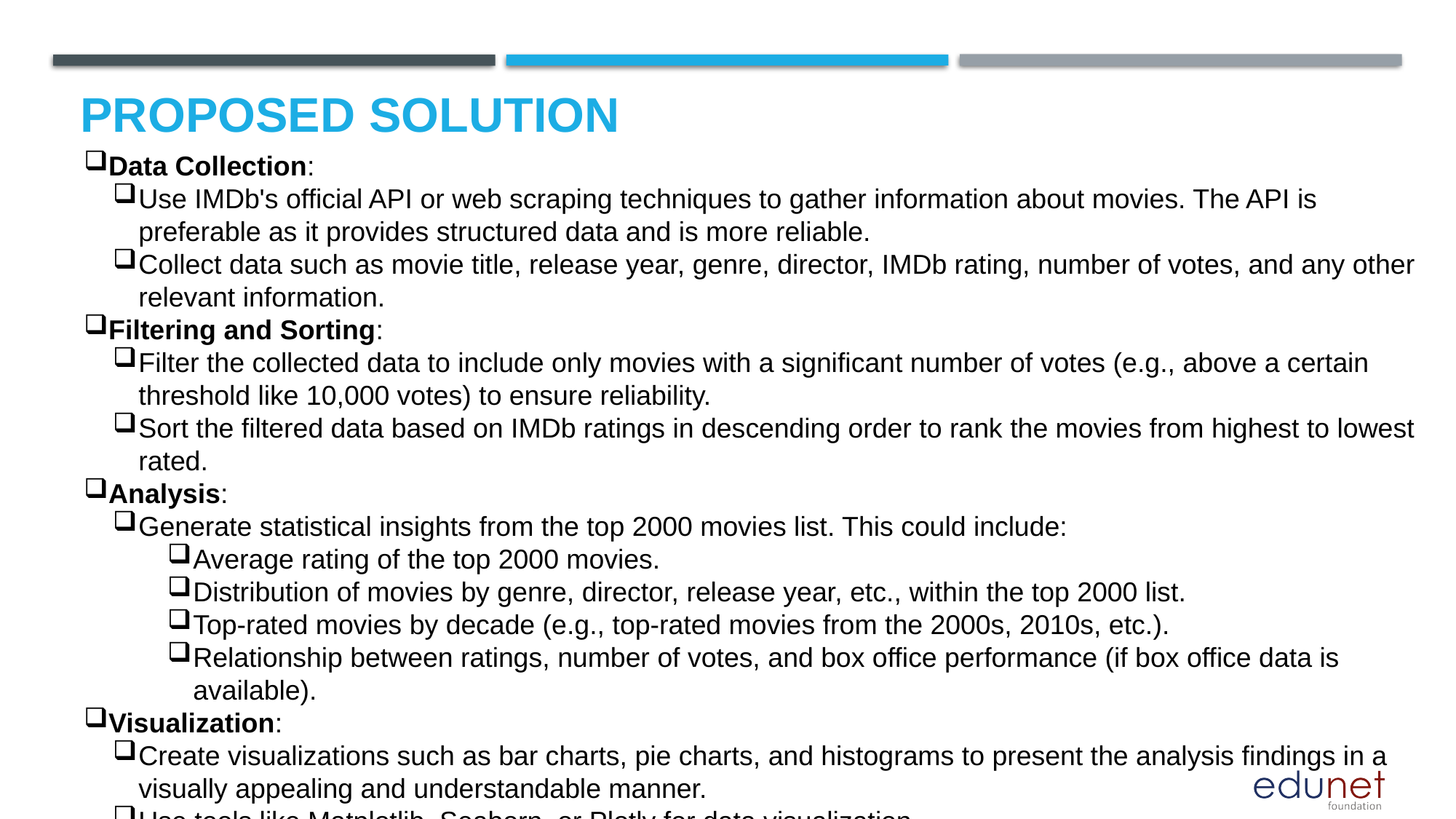

# Proposed Solution

Data Collection:
Use IMDb's official API or web scraping techniques to gather information about movies. The API is preferable as it provides structured data and is more reliable.
Collect data such as movie title, release year, genre, director, IMDb rating, number of votes, and any other relevant information.
Filtering and Sorting:
Filter the collected data to include only movies with a significant number of votes (e.g., above a certain threshold like 10,000 votes) to ensure reliability.
Sort the filtered data based on IMDb ratings in descending order to rank the movies from highest to lowest rated.
Analysis:
Generate statistical insights from the top 2000 movies list. This could include:
Average rating of the top 2000 movies.
Distribution of movies by genre, director, release year, etc., within the top 2000 list.
Top-rated movies by decade (e.g., top-rated movies from the 2000s, 2010s, etc.).
Relationship between ratings, number of votes, and box office performance (if box office data is available).
Visualization:
Create visualizations such as bar charts, pie charts, and histograms to present the analysis findings in a visually appealing and understandable manner.
Use tools like Matplotlib, Seaborn, or Plotly for data visualization.